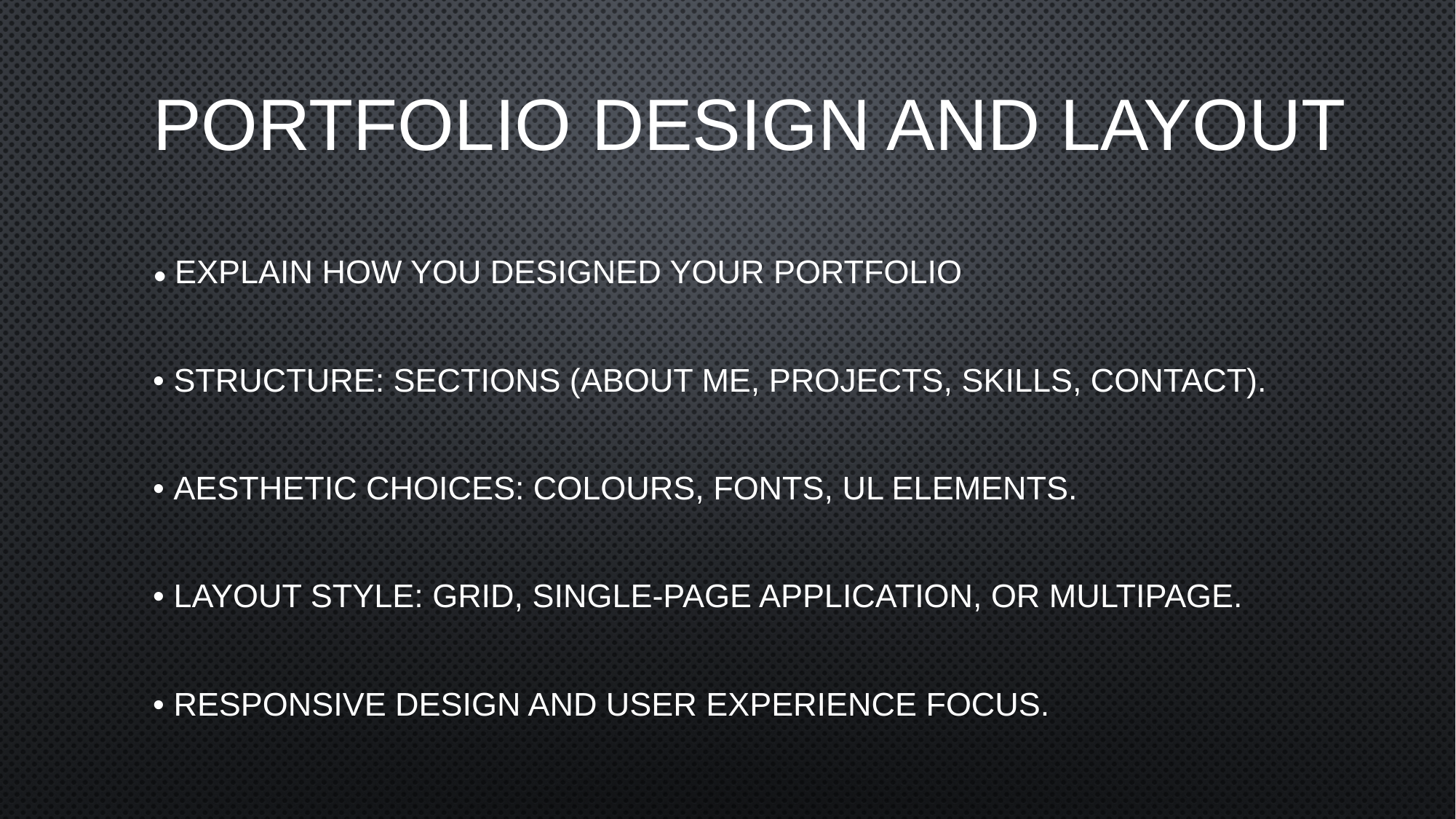

# Portfolio design and layout
• Explain how you designed your portfolio

• Structure: Sections (About Me, Projects, Skills, Contact).

• Aesthetic choices: Colours, fonts, Ul elements.

• Layout style: Grid, single-page application, or multipage.

• Responsive design and user experience focus.